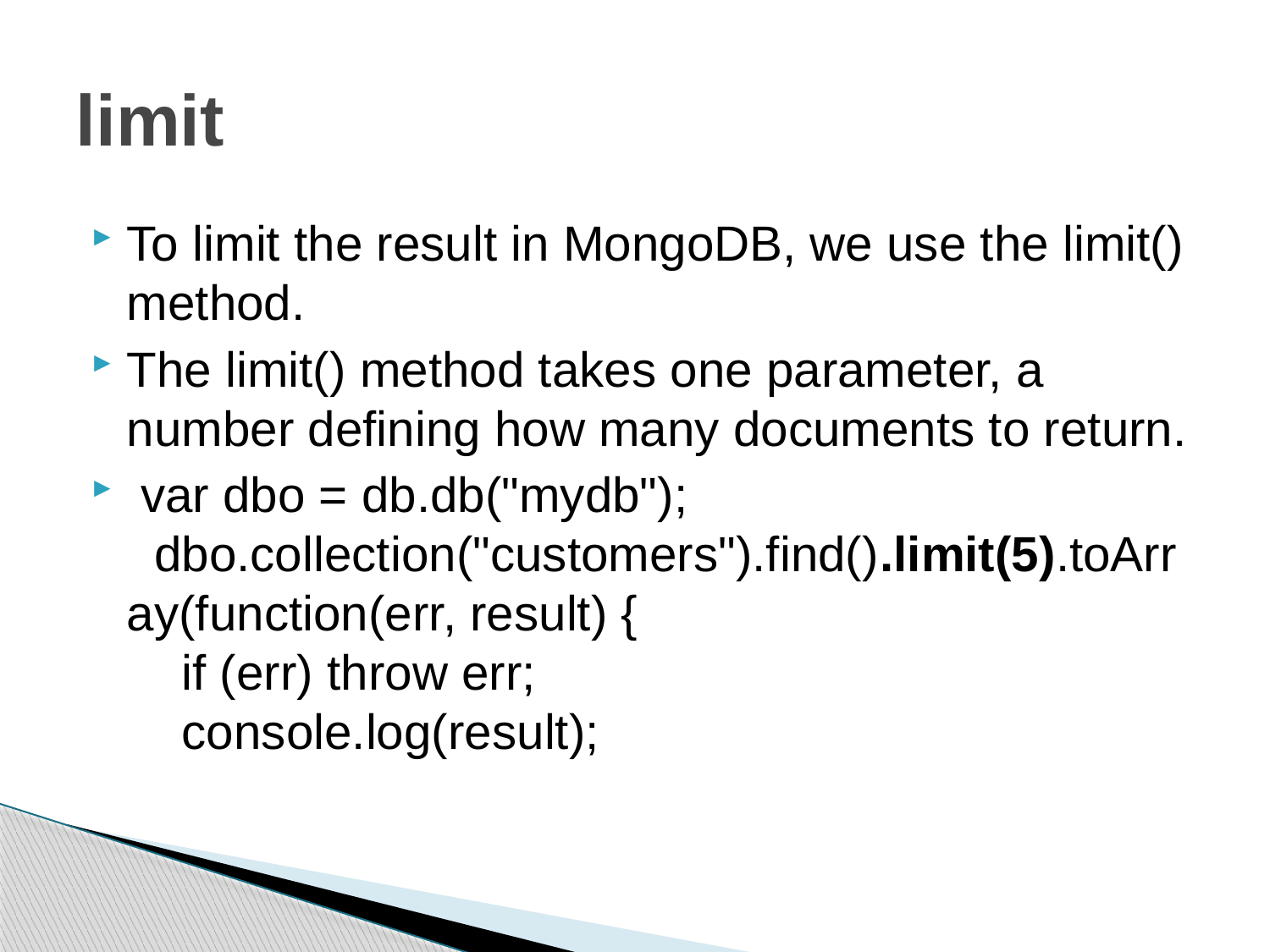

# limit
To limit the result in MongoDB, we use the limit() method.
The limit() method takes one parameter, a number defining how many documents to return.
 var dbo = db.db("mydb");
  dbo.collection("customers").find().limit(5).toArray(function(err, result) {
    if (err) throw err;
    console.log(result);